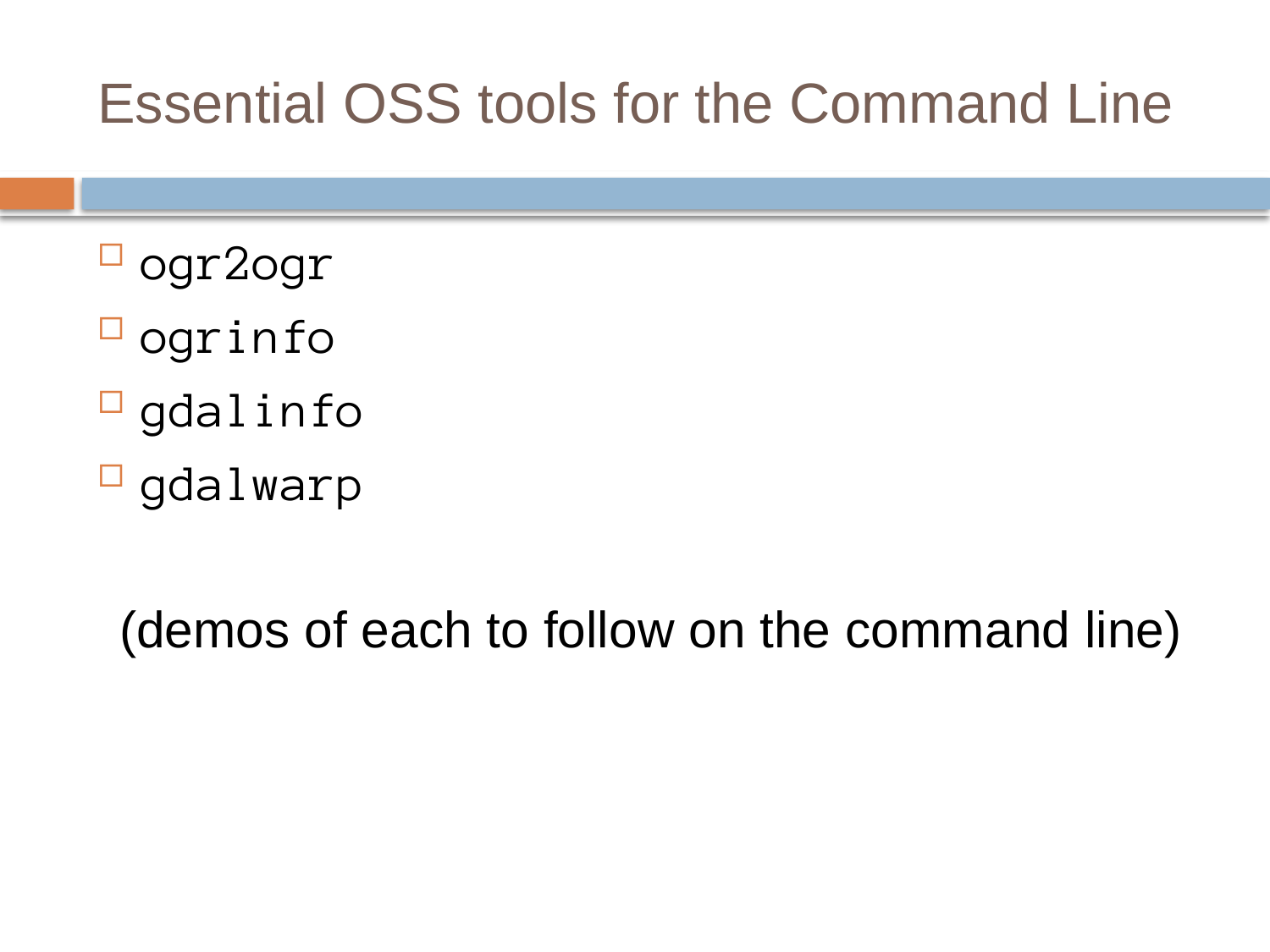

# Essential OSS tools for the Command Line
ogr2ogr
ogrinfo
gdalinfo
gdalwarp

(demos of each to follow on the command line)